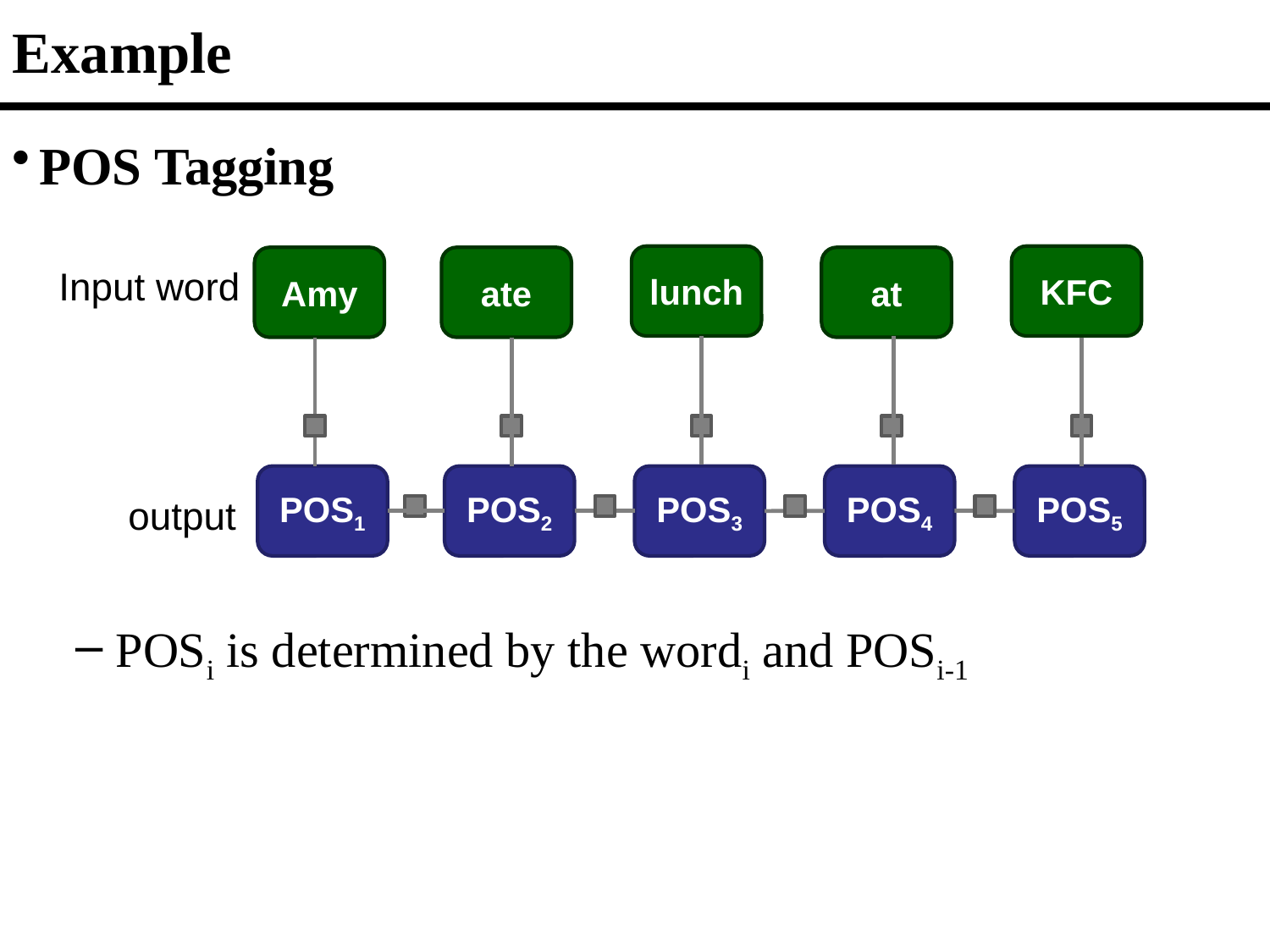

# Example
POS Tagging

POSi is determined by the wordi and POSi-1
lunch
KFC
Amy
ate
at
Input word

POS1
POS2
POS3
POS4
POS5
output